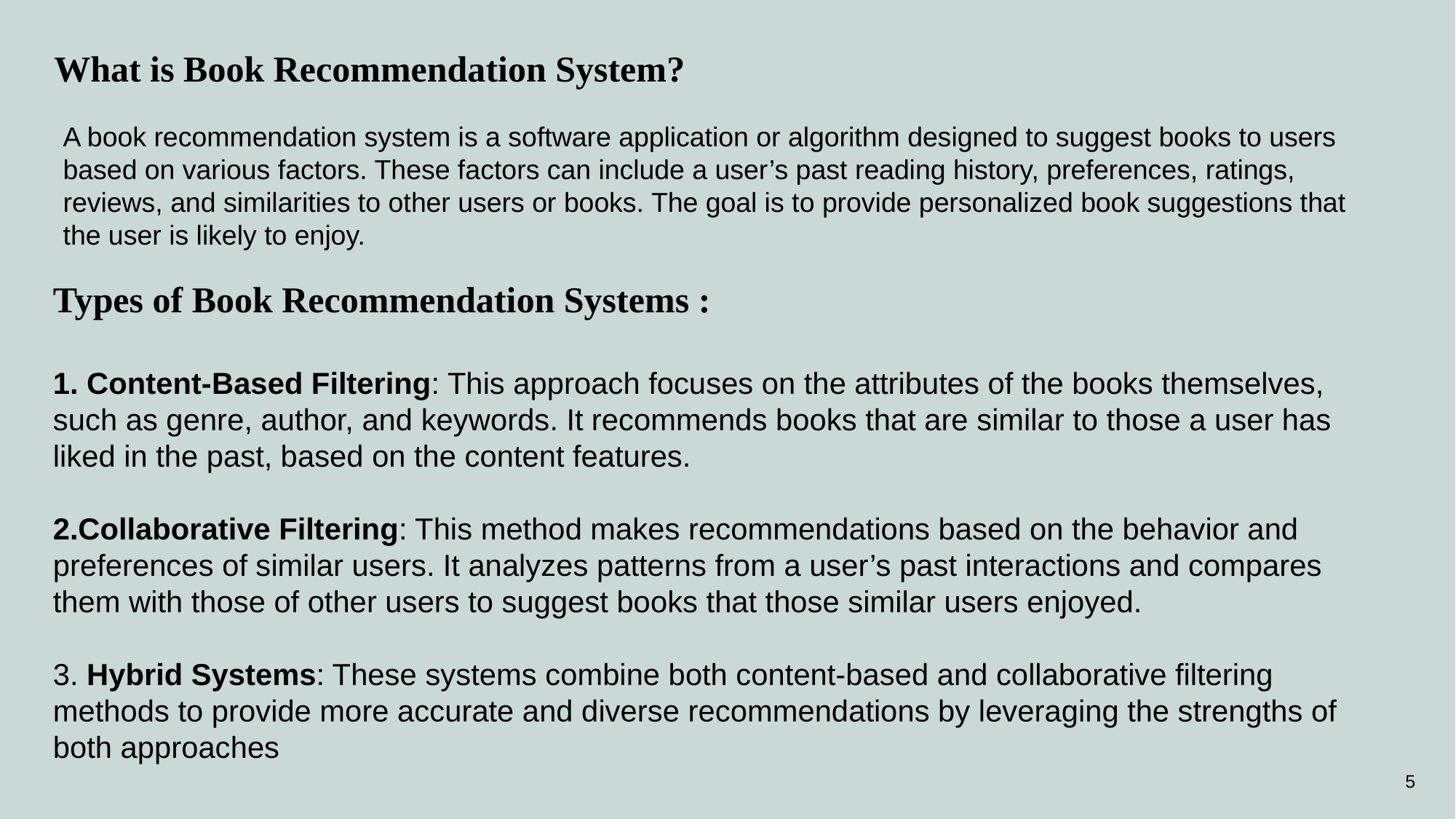

What is Book Recommendation System?
A book recommendation system is a software application or algorithm designed to suggest books to users based on various factors. These factors can include a user’s past reading history, preferences, ratings, reviews, and similarities to other users or books. The goal is to provide personalized book suggestions that the user is likely to enjoy.
Types of Book Recommendation Systems :

 Content-Based Filtering: This approach focuses on the attributes of the books themselves, such as genre, author, and keywords. It recommends books that are similar to those a user has liked in the past, based on the content features.

Collaborative Filtering: This method makes recommendations based on the behavior and preferences of similar users. It analyzes patterns from a user’s past interactions and compares them with those of other users to suggest books that those similar users enjoyed.

3. Hybrid Systems: These systems combine both content-based and collaborative filtering methods to provide more accurate and diverse recommendations by leveraging the strengths of both approaches
5